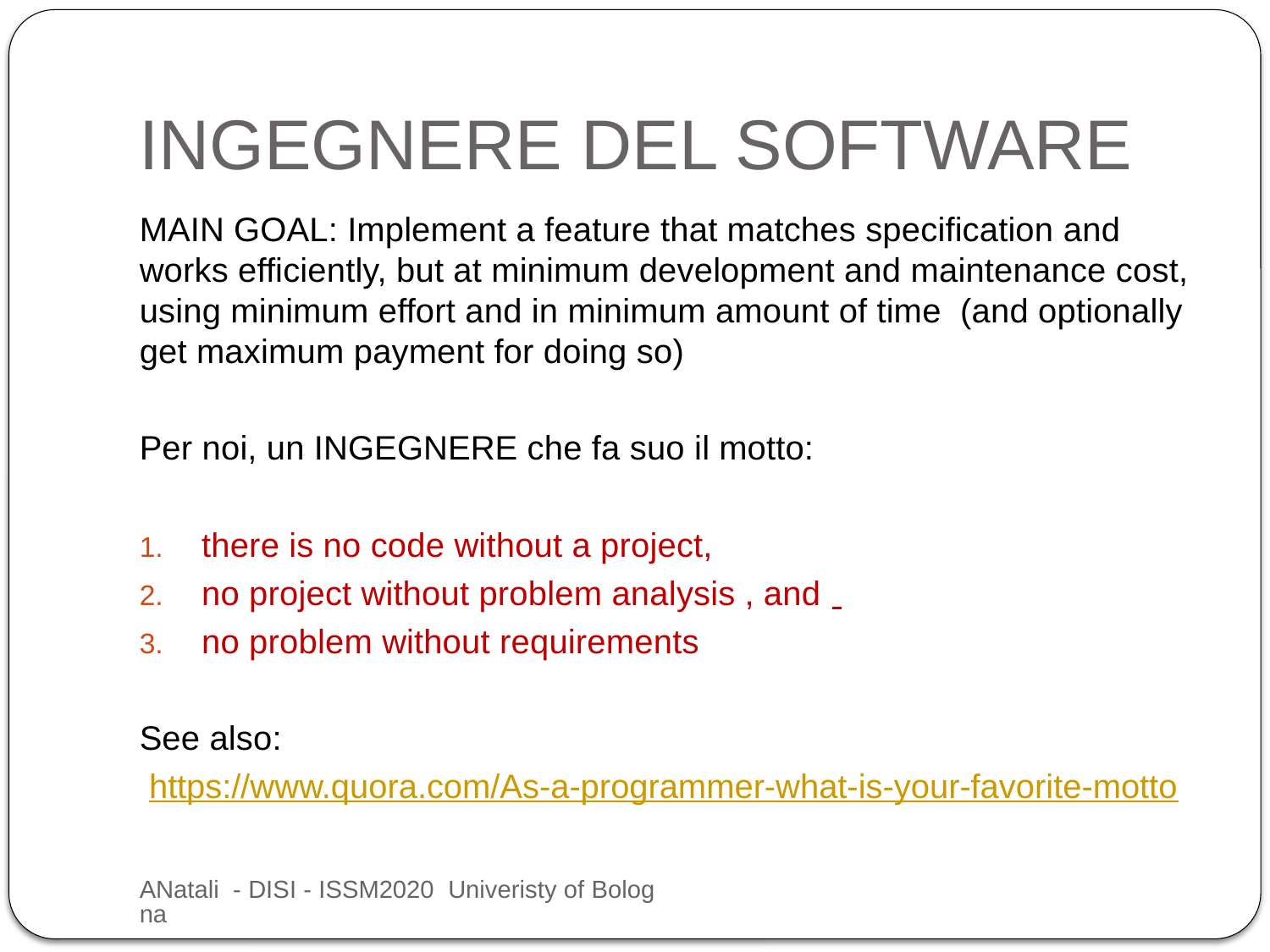

# INGEGNERE DEL SOFTWARE
MAIN GOAL: Implement a feature that matches specification and works efficiently, but at minimum development and maintenance cost, using minimum effort and in minimum amount of time  (and optionally get maximum payment for doing so)

Per noi, un INGEGNERE che fa suo il motto:

there is no code without a project,
no project without problem analysis , and
no problem without requirements

See also:
 https://www.quora.com/As-a-programmer-what-is-your-favorite-motto
ANatali  - DISI - ISSM2020  Univeristy of Bologna